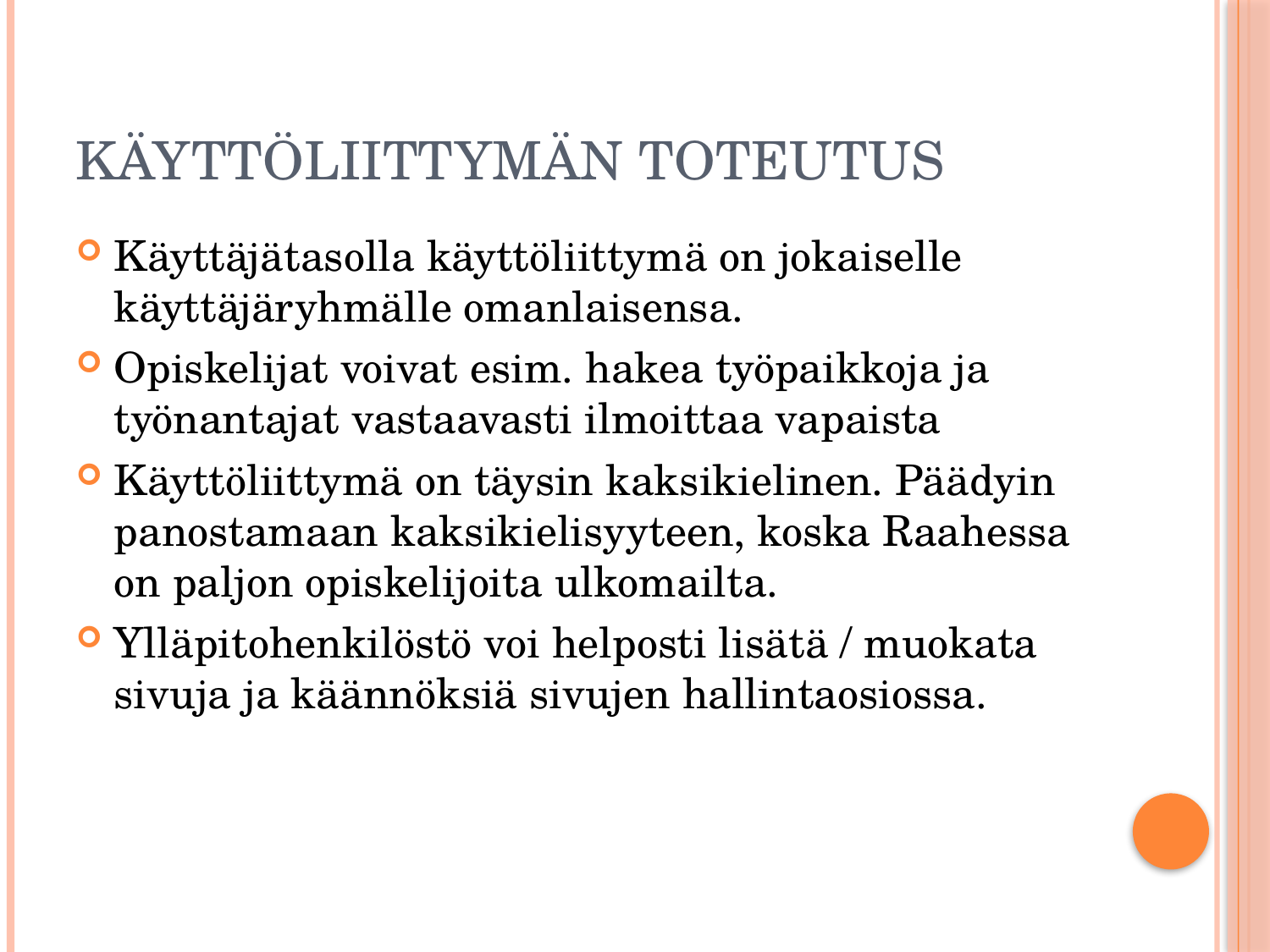

# Käyttöliittymän toteutus
Käyttäjätasolla käyttöliittymä on jokaiselle käyttäjäryhmälle omanlaisensa.
Opiskelijat voivat esim. hakea työpaikkoja ja työnantajat vastaavasti ilmoittaa vapaista
Käyttöliittymä on täysin kaksikielinen. Päädyin panostamaan kaksikielisyyteen, koska Raahessa on paljon opiskelijoita ulkomailta.
Ylläpitohenkilöstö voi helposti lisätä / muokata sivuja ja käännöksiä sivujen hallintaosiossa.